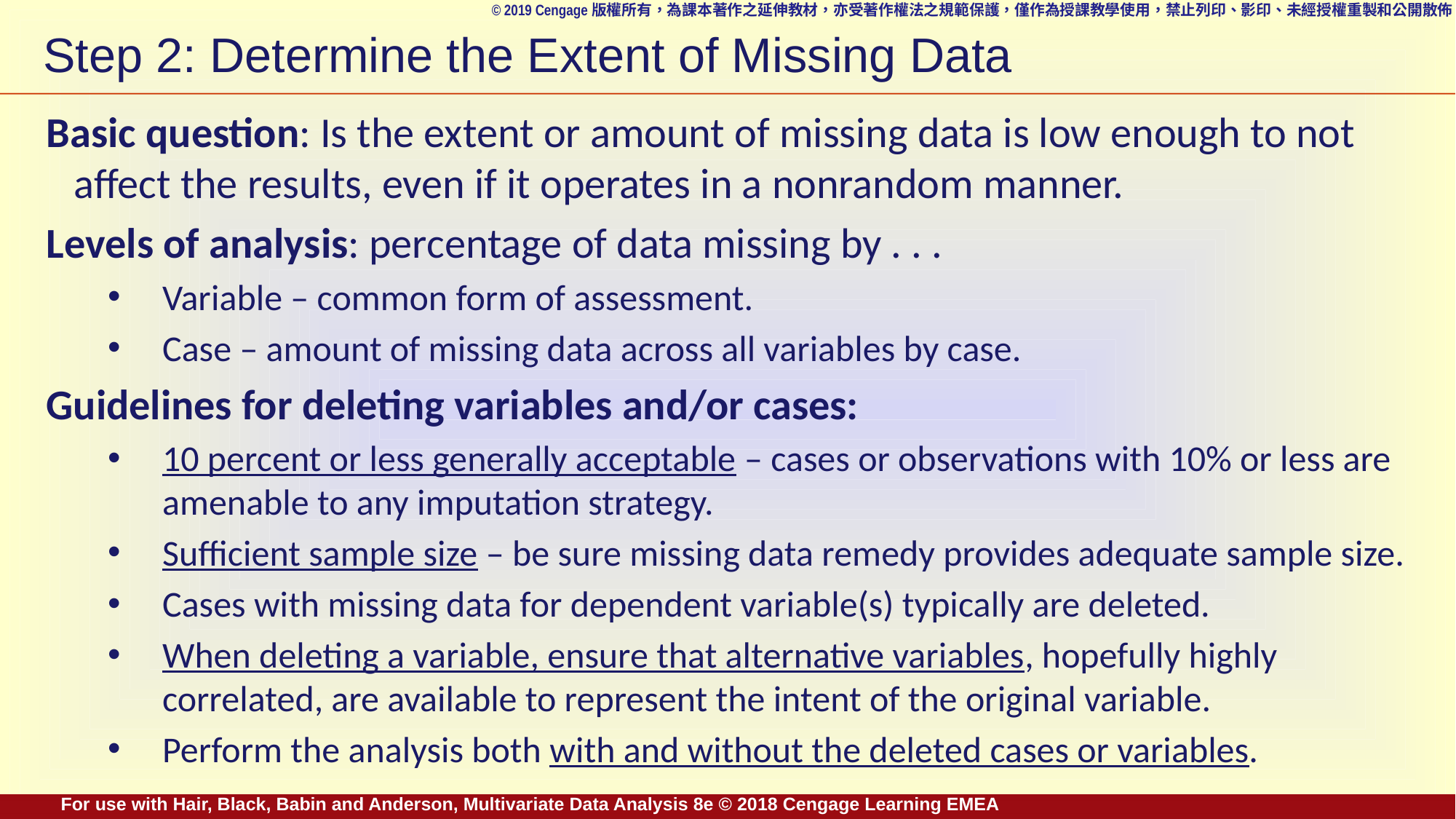

# Step 2: Determine the Extent of Missing Data
Basic question: Is the extent or amount of missing data is low enough to not affect the results, even if it operates in a nonrandom manner.
Levels of analysis: percentage of data missing by . . .
Variable – common form of assessment.
Case – amount of missing data across all variables by case.
Guidelines for deleting variables and/or cases:
10 percent or less generally acceptable – cases or observations with 10% or less are amenable to any imputation strategy.
Sufficient sample size – be sure missing data remedy provides adequate sample size.
Cases with missing data for dependent variable(s) typically are deleted.
When deleting a variable, ensure that alternative variables, hopefully highly correlated, are available to represent the intent of the original variable.
Perform the analysis both with and without the deleted cases or variables.

For use with Hair, Black, Babin and Anderson, Multivariate Data Analysis 8e © 2018 Cengage Learning EMEA